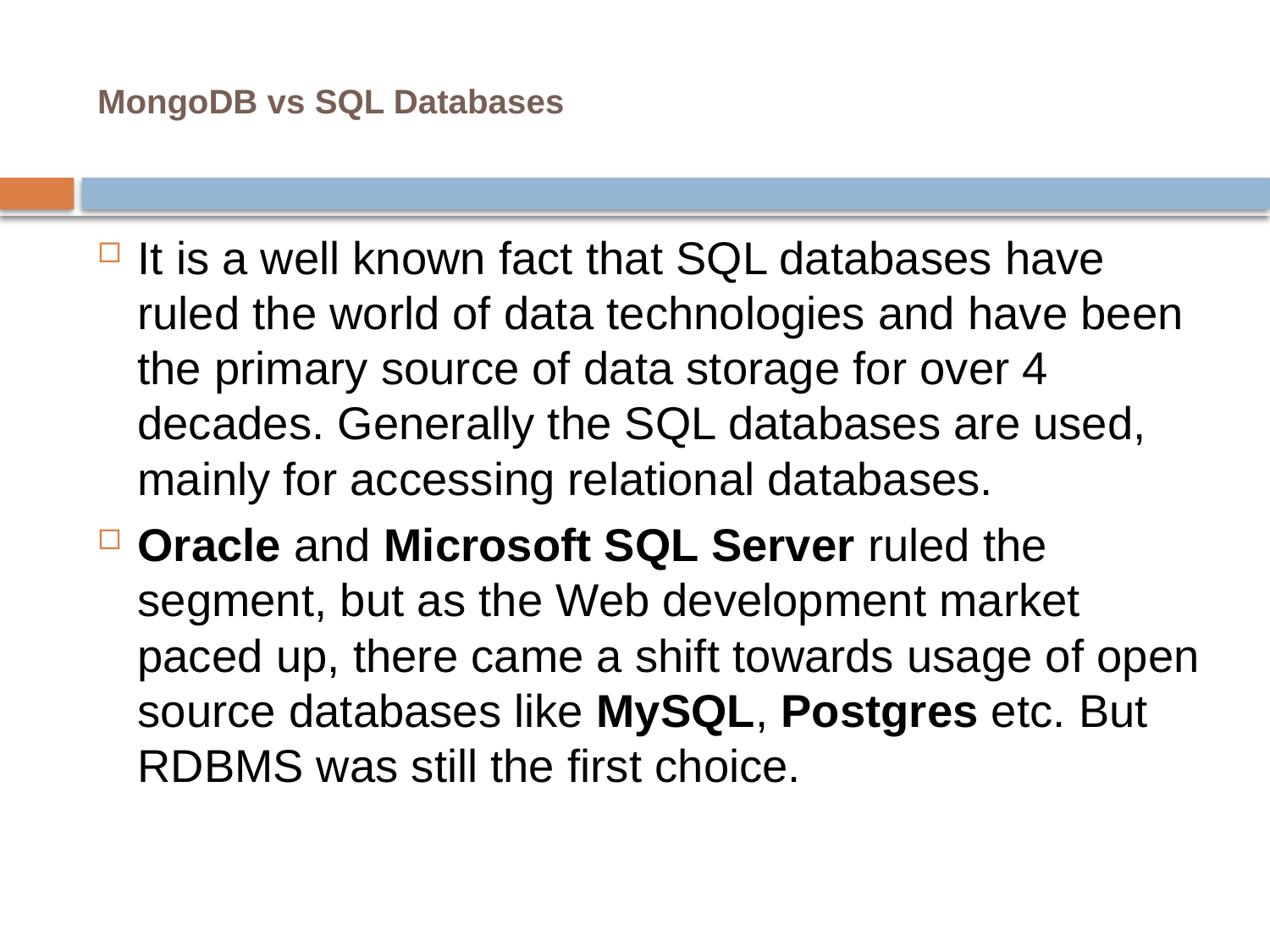

# MongoDB vs SQL Databases
It is a well known fact that SQL databases have ruled the world of data technologies and have been the primary source of data storage for over 4 decades. Generally the SQL databases are used, mainly for accessing relational databases.
Oracle and Microsoft SQL Server ruled the segment, but as the Web development market paced up, there came a shift towards usage of open source databases like MySQL, Postgres etc. But RDBMS was still the first choice.